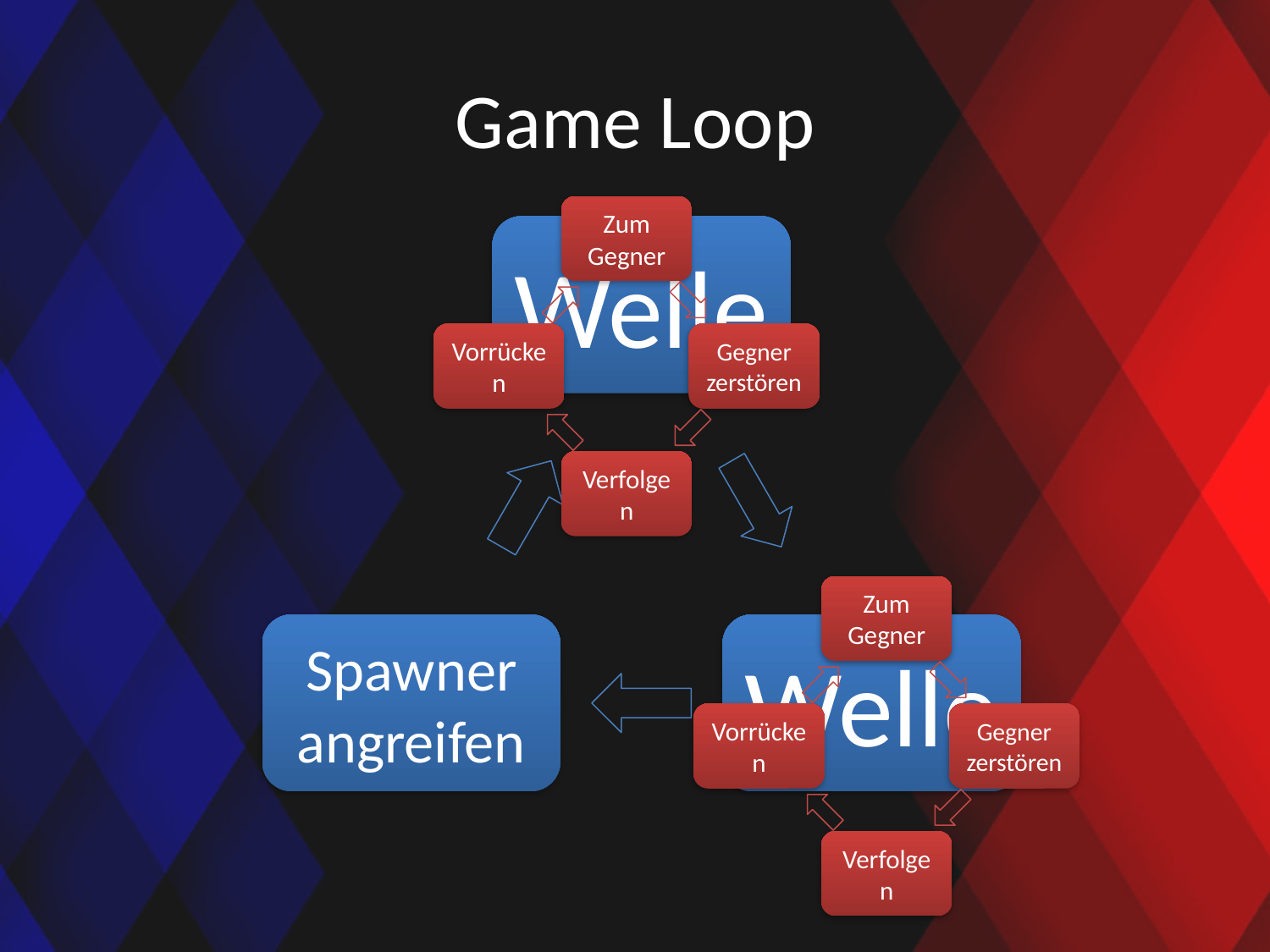

# Game Loop
Zum Gegner
Gegner zerstören
Verfolgen
Vorrücken
Welle
Welle
Spawner angreifen
Zum Gegner
Gegner zerstören
Verfolgen
Vorrücken